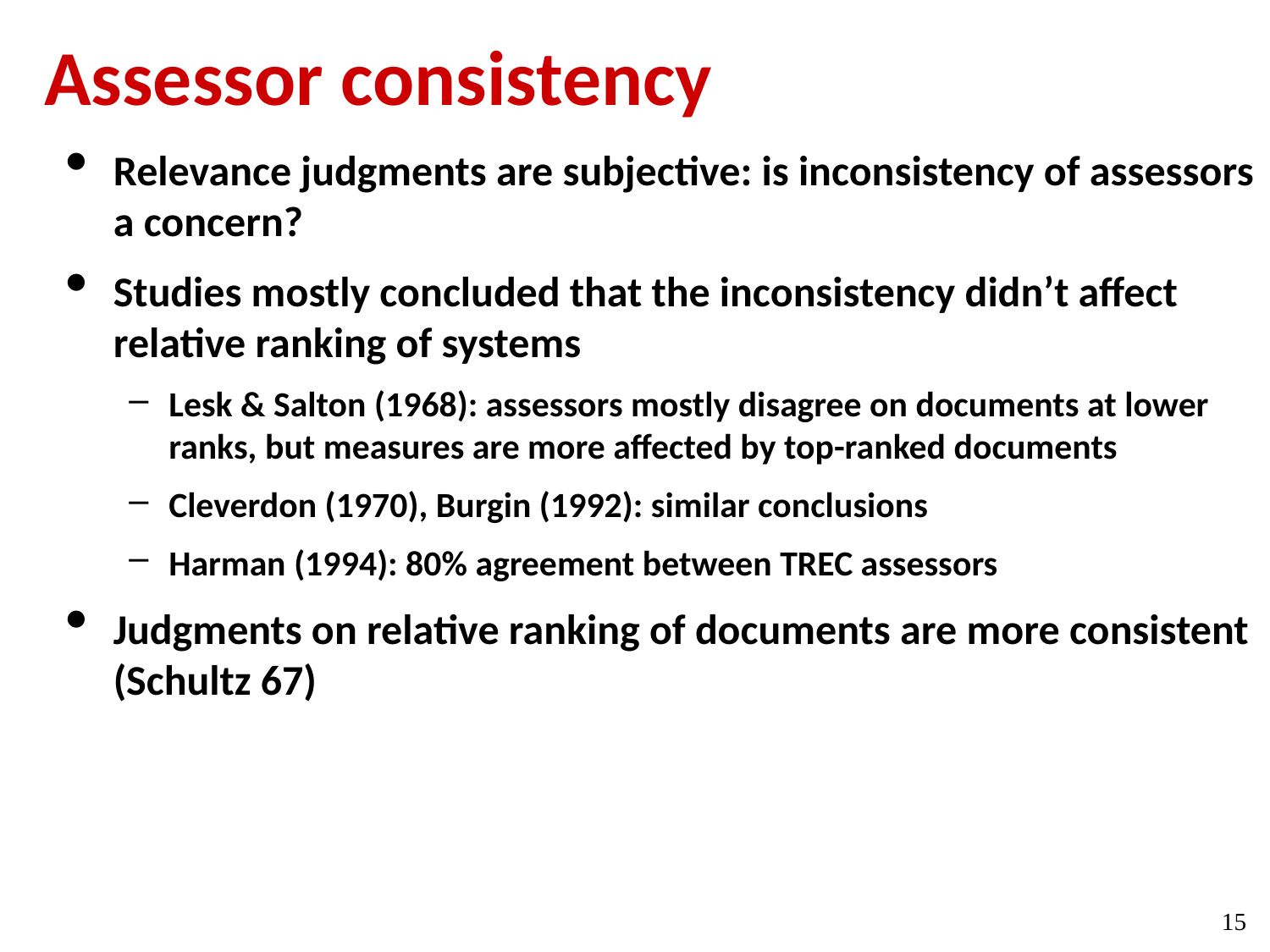

# Assessor consistency
Relevance judgments are subjective: is inconsistency of assessors a concern?
Studies mostly concluded that the inconsistency didn’t affect relative ranking of systems
Lesk & Salton (1968): assessors mostly disagree on documents at lower ranks, but measures are more affected by top-ranked documents
Cleverdon (1970), Burgin (1992): similar conclusions
Harman (1994): 80% agreement between TREC assessors
Judgments on relative ranking of documents are more consistent (Schultz 67)
15